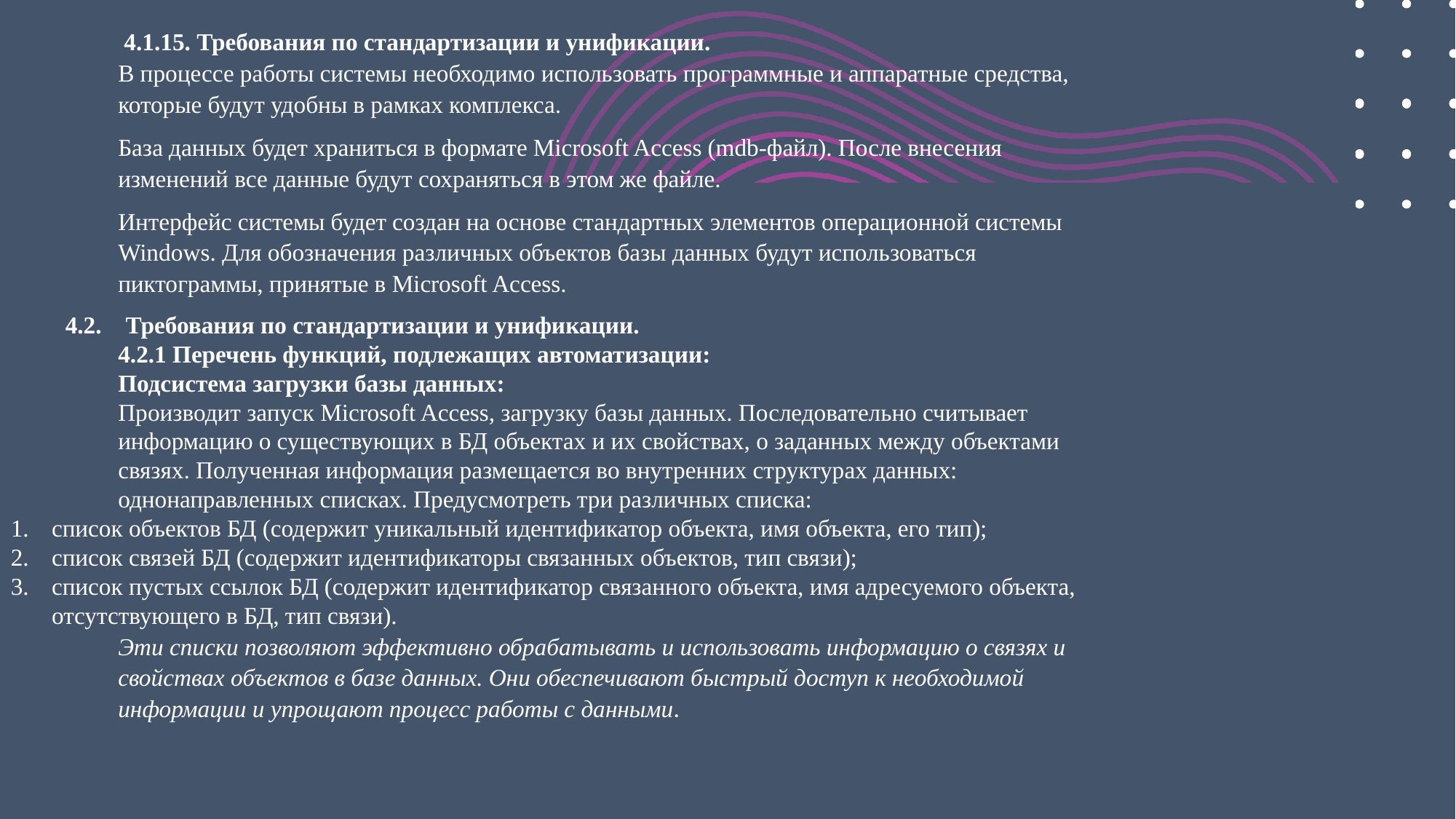

4.1.15. Требования по стандартизации и унификации.
В процессе работы системы необходимо использовать программные и аппаратные средства, которые будут удобны в рамках комплекса.
База данных будет храниться в формате Microsoft Access (mdb-файл). После внесения изменений все данные будут сохраняться в этом же файле.
Интерфейс системы будет создан на основе стандартных элементов операционной системы Windows. Для обозначения различных объектов базы данных будут использоваться пиктограммы, принятые в Microsoft Access.
4.2.    Требования по стандартизации и унификации.
4.2.1 Перечень функций, подлежащих автоматизации:
Подсистема загрузки базы данных:
Производит запуск Microsoft Access, загрузку базы данных. Последовательно считывает информацию о существующих в БД объектах и их свойствах, о заданных между объектами связях. Полученная информация размещается во внутренних структурах данных: однонаправленных списках. Предусмотреть три различных списка:
список объектов БД (содержит уникальный идентификатор объекта, имя объекта, его тип);
список связей БД (содержит идентификаторы связанных объектов, тип связи);
список пустых ссылок БД (содержит идентификатор связанного объекта, имя адресуемого объекта, отсутствующего в БД, тип связи).
Эти списки позволяют эффективно обрабатывать и использовать информацию о связях и свойствах объектов в базе данных. Они обеспечивают быстрый доступ к необходимой информации и упрощают процесс работы с данными.